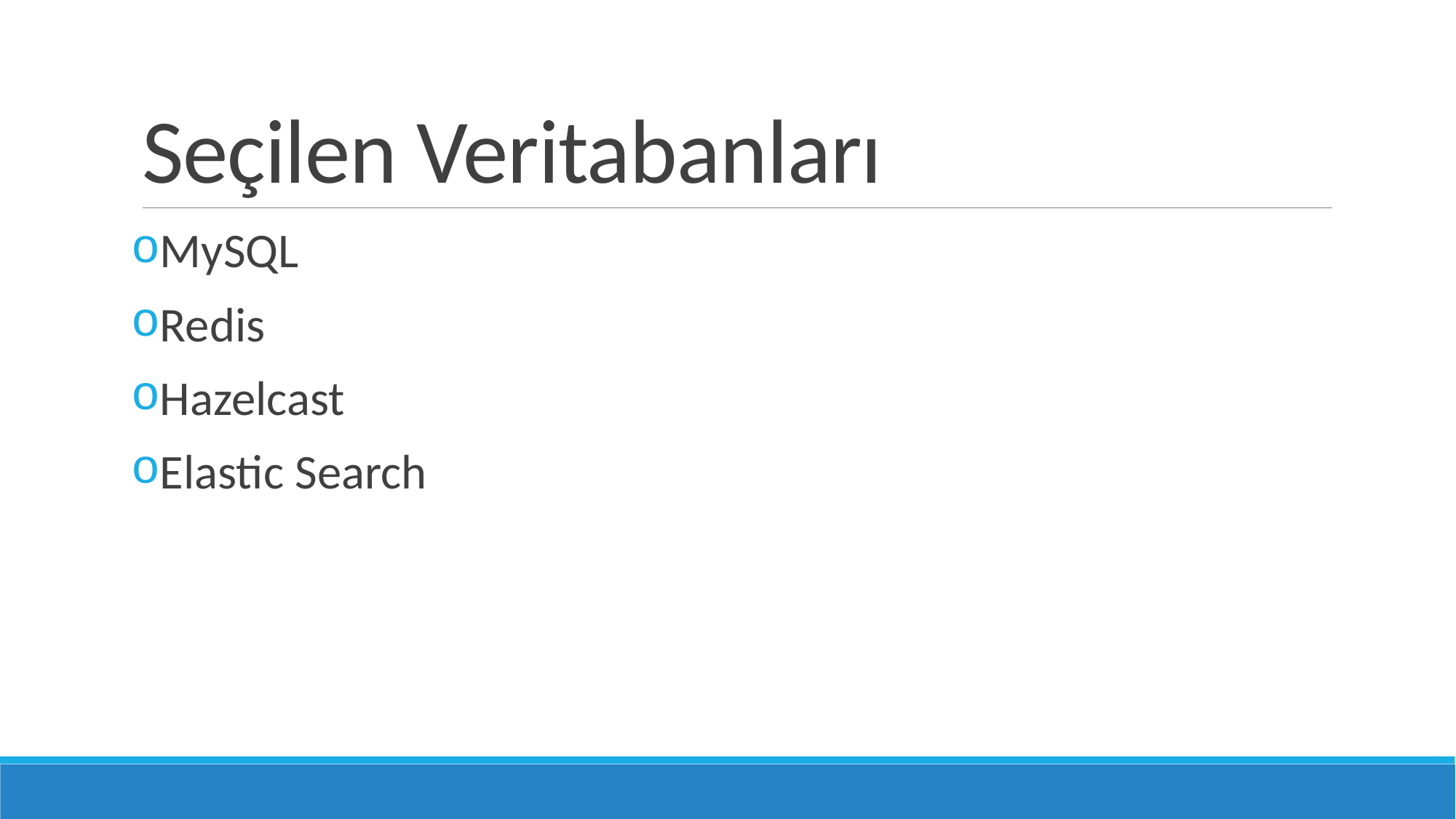

# Seçilen Veritabanları
MySQL
Redis
Hazelcast
Elastic Search